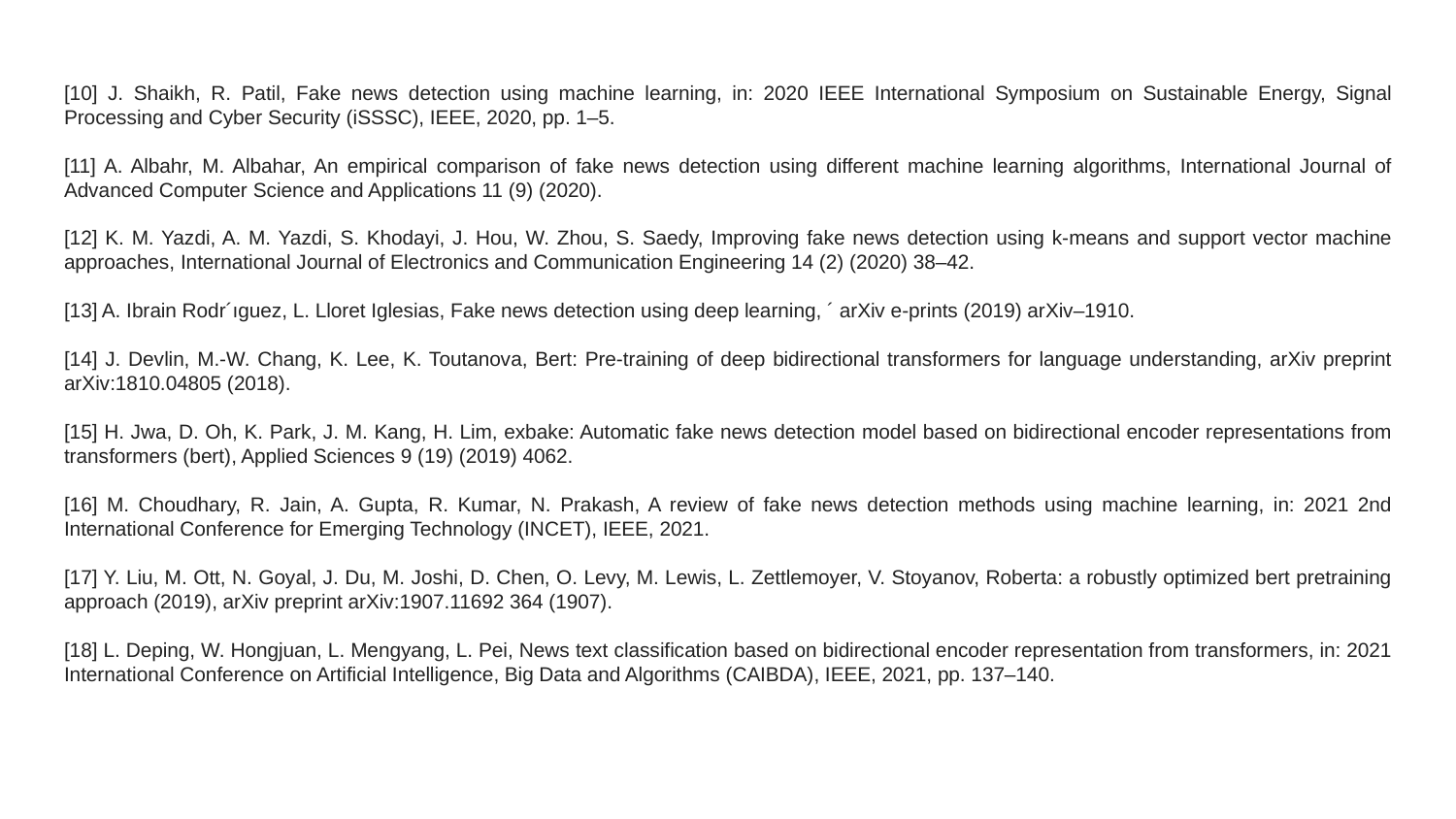

# [10] J. Shaikh, R. Patil, Fake news detection using machine learning, in: 2020 IEEE International Symposium on Sustainable Energy, Signal Processing and Cyber Security (iSSSC), IEEE, 2020, pp. 1–5.

[11] A. Albahr, M. Albahar, An empirical comparison of fake news detection using different machine learning algorithms, International Journal of Advanced Computer Science and Applications 11 (9) (2020).

[12] K. M. Yazdi, A. M. Yazdi, S. Khodayi, J. Hou, W. Zhou, S. Saedy, Improving fake news detection using k-means and support vector machine approaches, International Journal of Electronics and Communication Engineering 14 (2) (2020) 38–42.

[13] A. Ibrain Rodr´ıguez, L. Lloret Iglesias, Fake news detection using deep learning, ´ arXiv e-prints (2019) arXiv–1910.

[14] J. Devlin, M.-W. Chang, K. Lee, K. Toutanova, Bert: Pre-training of deep bidirectional transformers for language understanding, arXiv preprint arXiv:1810.04805 (2018).

[15] H. Jwa, D. Oh, K. Park, J. M. Kang, H. Lim, exbake: Automatic fake news detection model based on bidirectional encoder representations from transformers (bert), Applied Sciences 9 (19) (2019) 4062.

[16] M. Choudhary, R. Jain, A. Gupta, R. Kumar, N. Prakash, A review of fake news detection methods using machine learning, in: 2021 2nd International Conference for Emerging Technology (INCET), IEEE, 2021.

[17] Y. Liu, M. Ott, N. Goyal, J. Du, M. Joshi, D. Chen, O. Levy, M. Lewis, L. Zettlemoyer, V. Stoyanov, Roberta: a robustly optimized bert pretraining approach (2019), arXiv preprint arXiv:1907.11692 364 (1907).

[18] L. Deping, W. Hongjuan, L. Mengyang, L. Pei, News text classification based on bidirectional encoder representation from transformers, in: 2021 International Conference on Artificial Intelligence, Big Data and Algorithms (CAIBDA), IEEE, 2021, pp. 137–140.